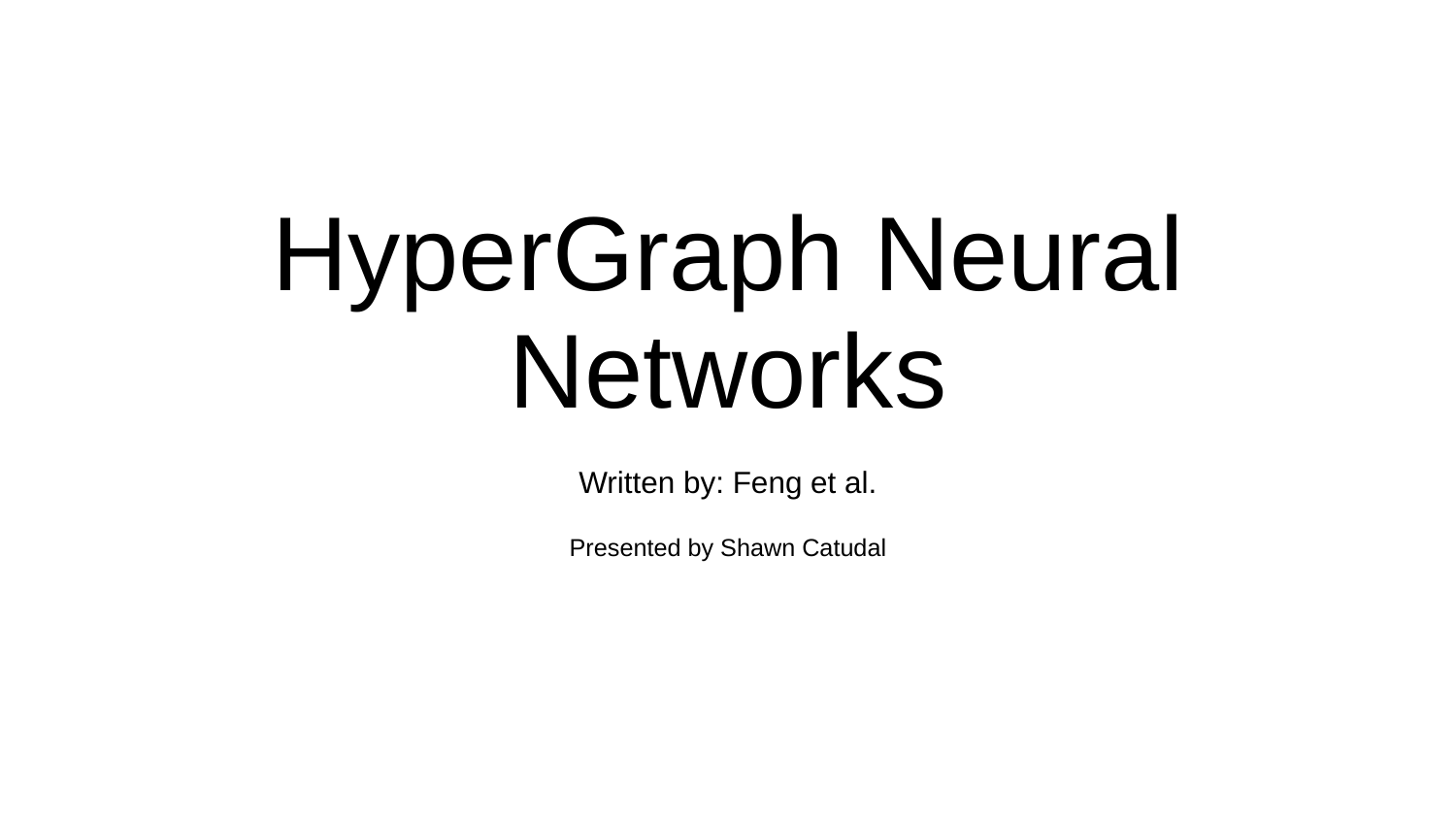

# HyperGraph Neural Networks
Written by: Feng et al.

Presented by Shawn Catudal